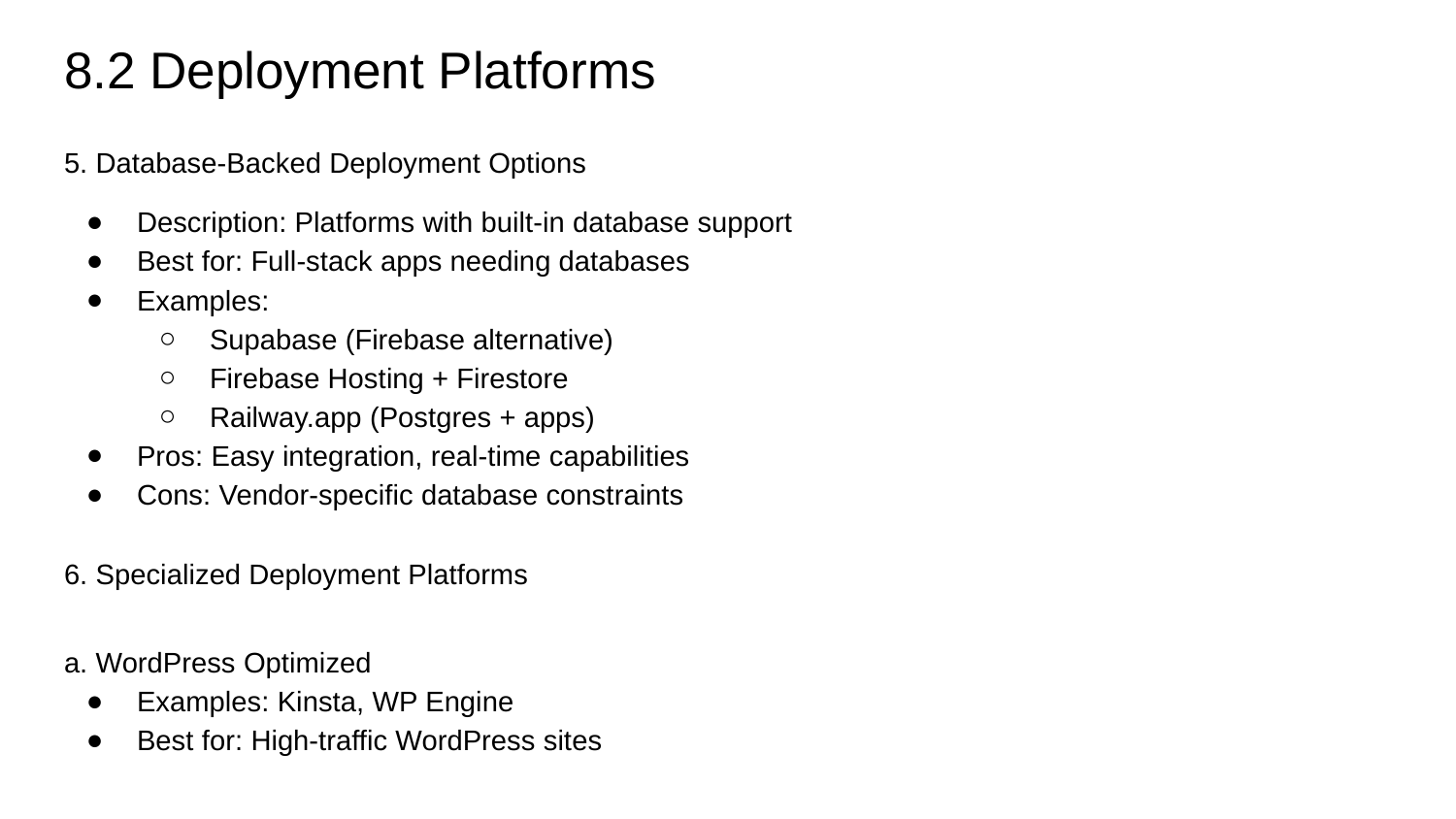

# 8.2 Deployment Platforms
5. Database-Backed Deployment Options
Description: Platforms with built-in database support
Best for: Full-stack apps needing databases
Examples:
Supabase (Firebase alternative)
Firebase Hosting + Firestore
Railway.app (Postgres + apps)
Pros: Easy integration, real-time capabilities
Cons: Vendor-specific database constraints
6. Specialized Deployment Platforms
a. WordPress Optimized
Examples: Kinsta, WP Engine
Best for: High-traffic WordPress sites